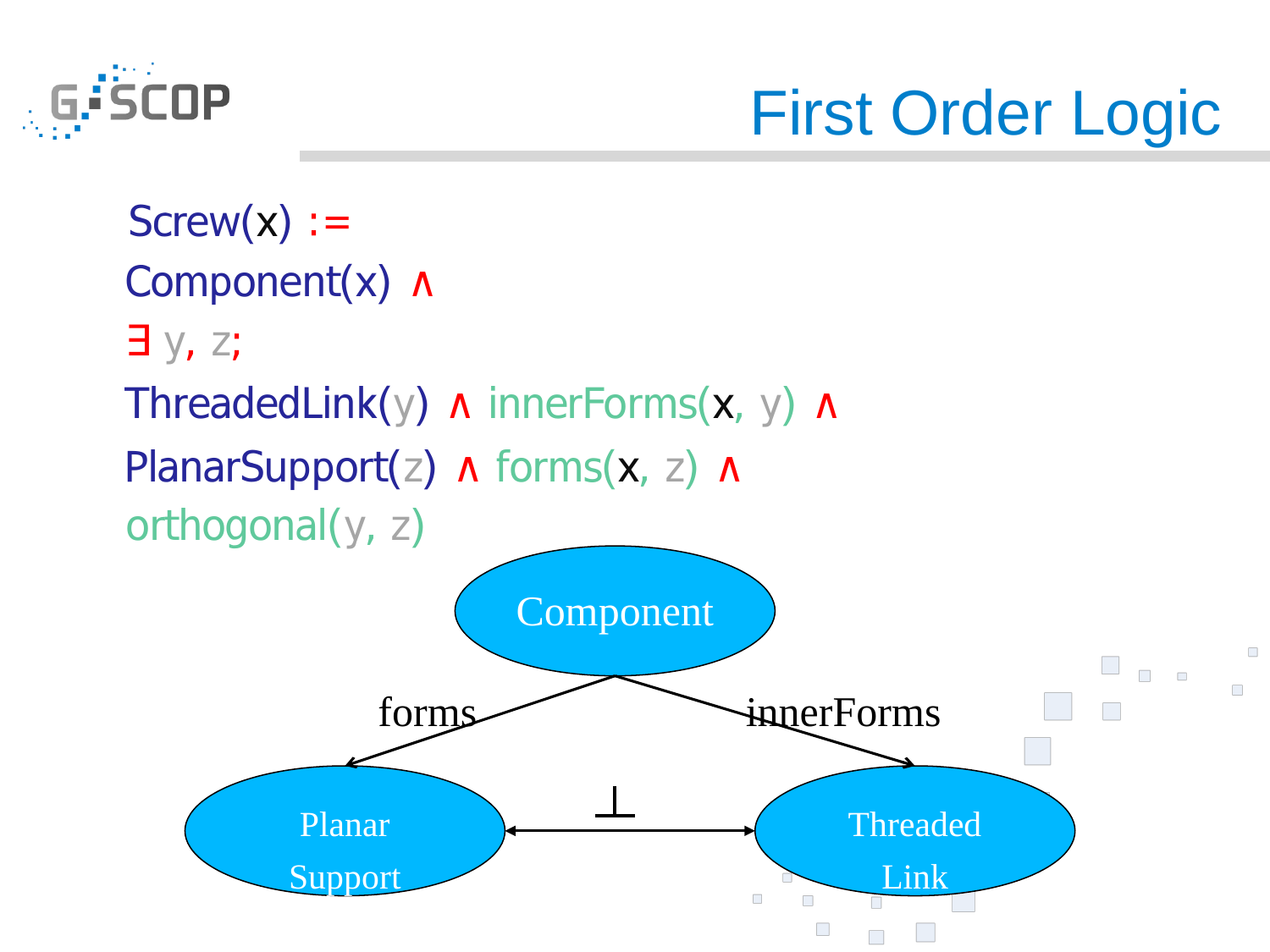

# First Order Logic
Screw(x) :=
Component(x) ∧
∃ y, z;
ThreadedLink(y) ∧ innerForms(x, y) ∧
PlanarSupport(z) ∧ forms(x, z) ∧
orthogonal(y, z)
Component
forms
innerForms
Planar Support
Threaded Link